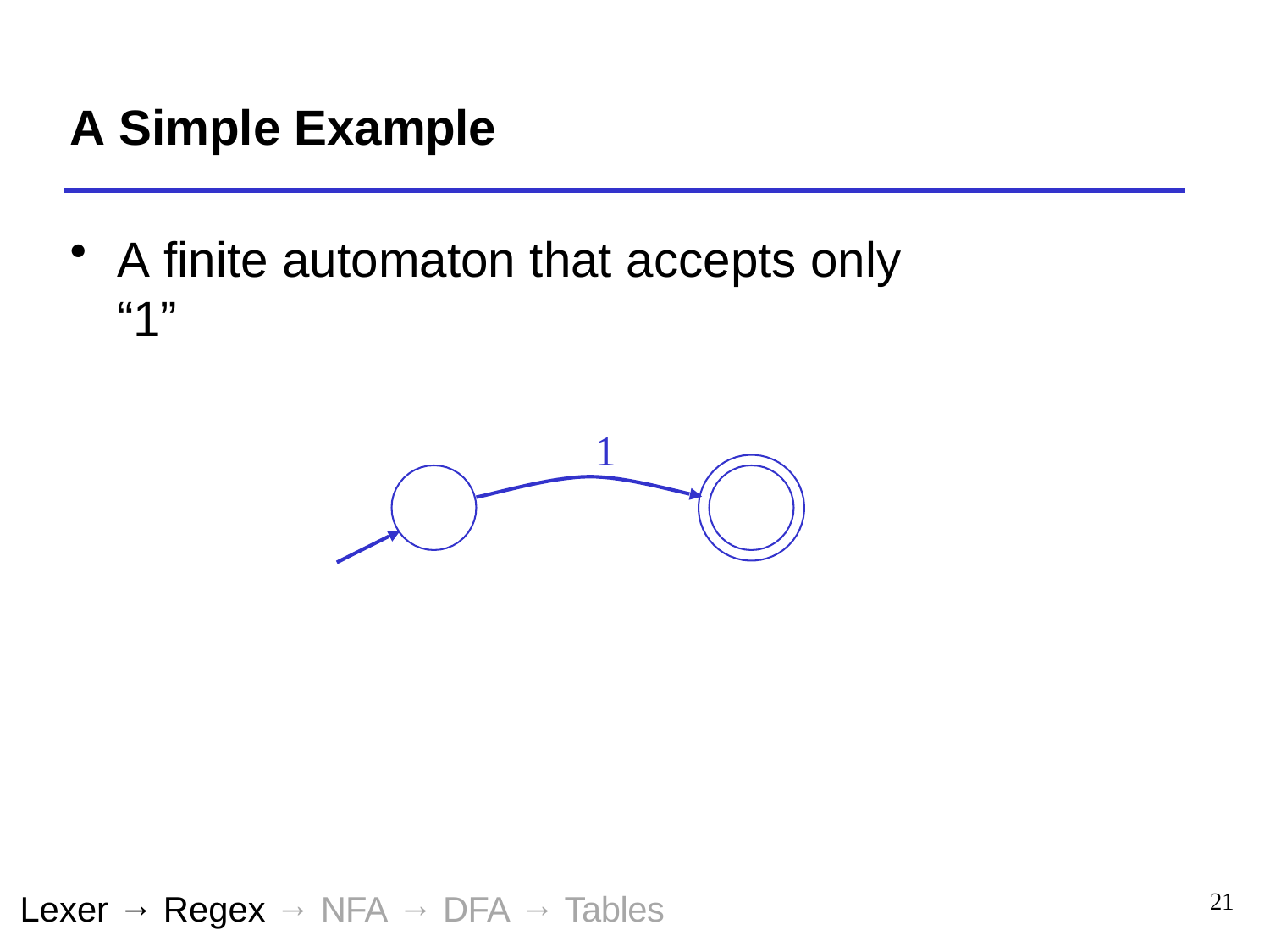

# A Simple Example
A finite automaton that accepts only “1”
1

Lexer → Regex → NFA → DFA → Tables
21